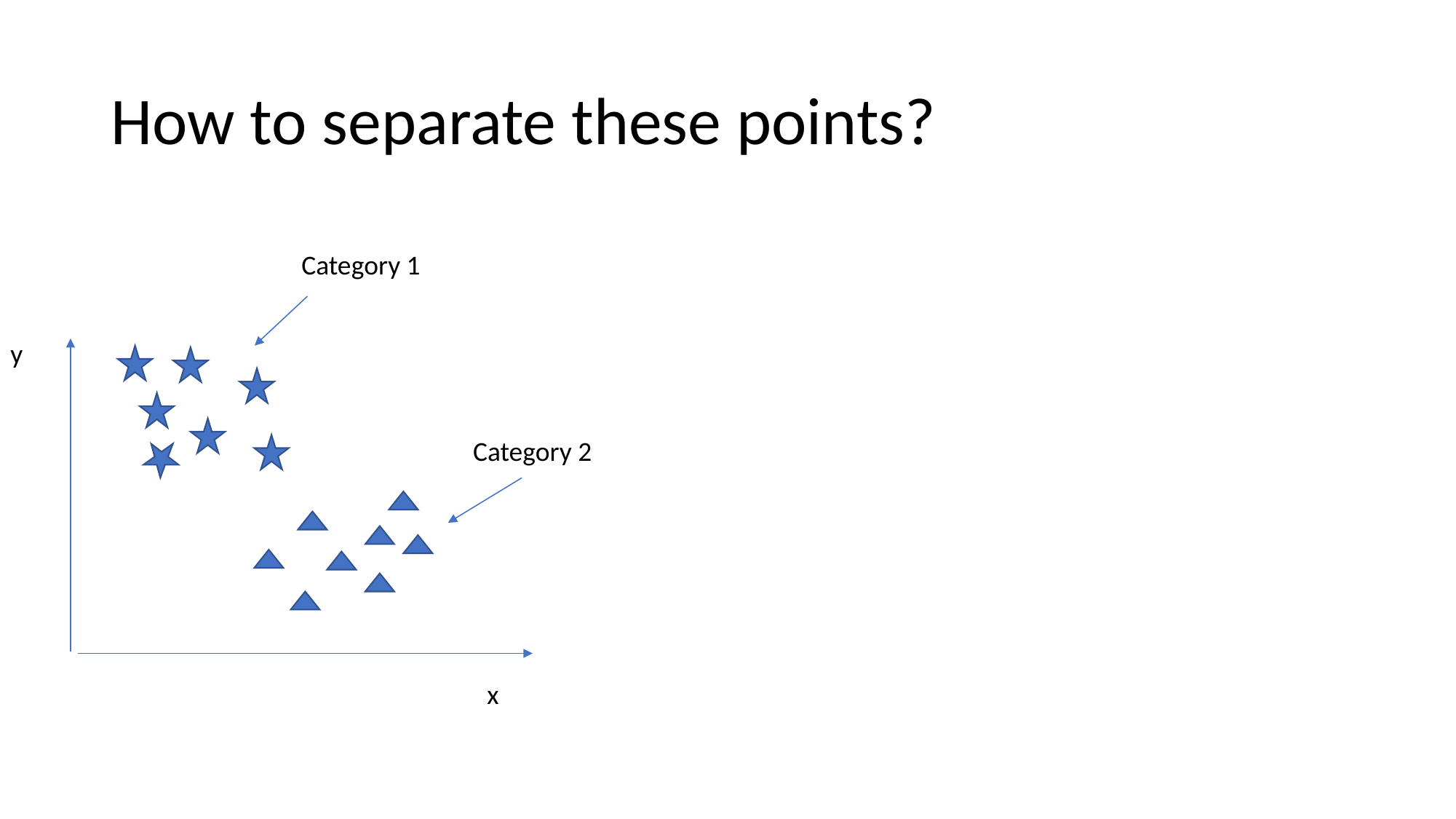

# How to separate these points?
Category 1
y

Category 2

x